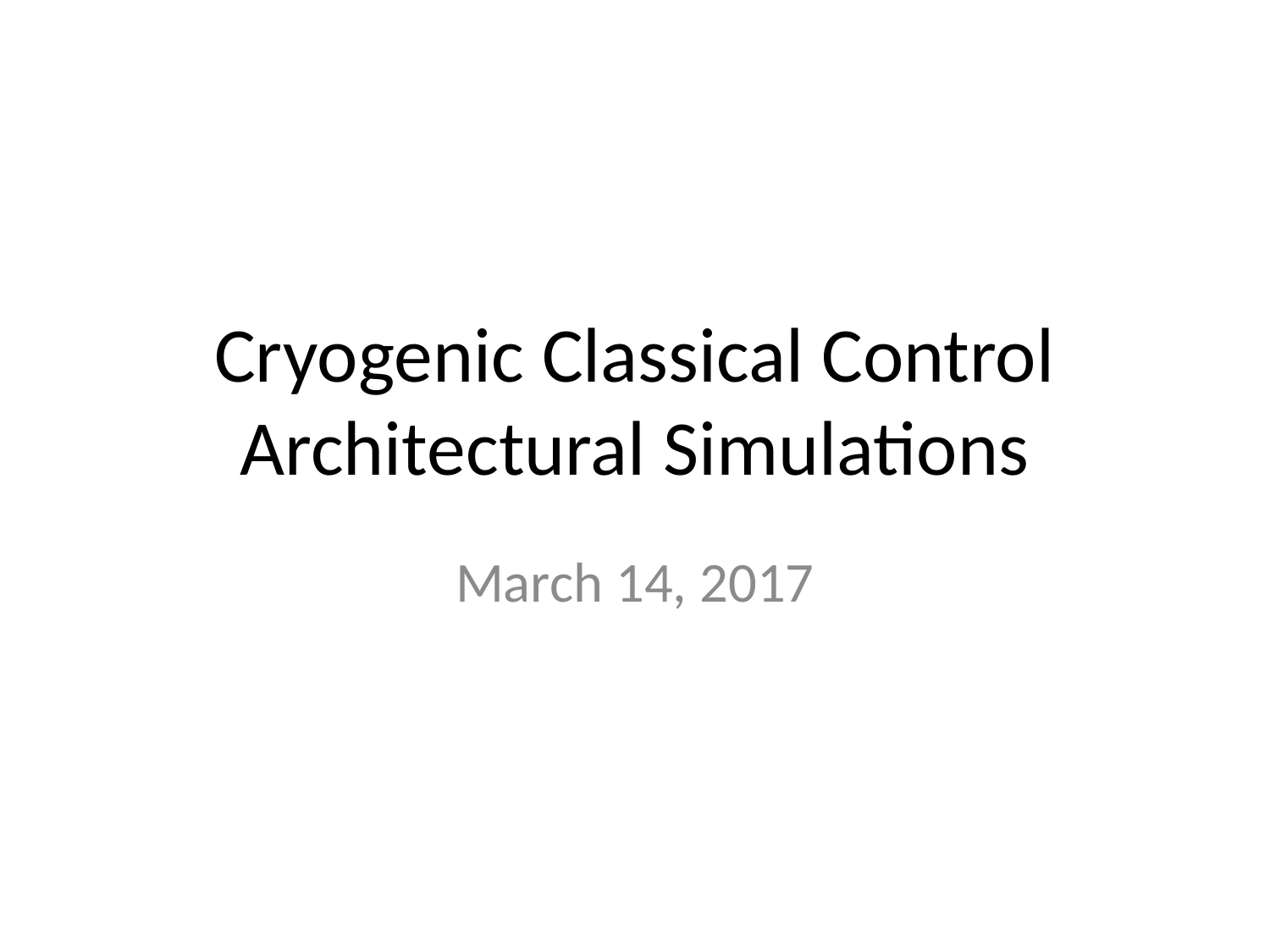

# Cryogenic Classical Control Architectural Simulations
March 14, 2017